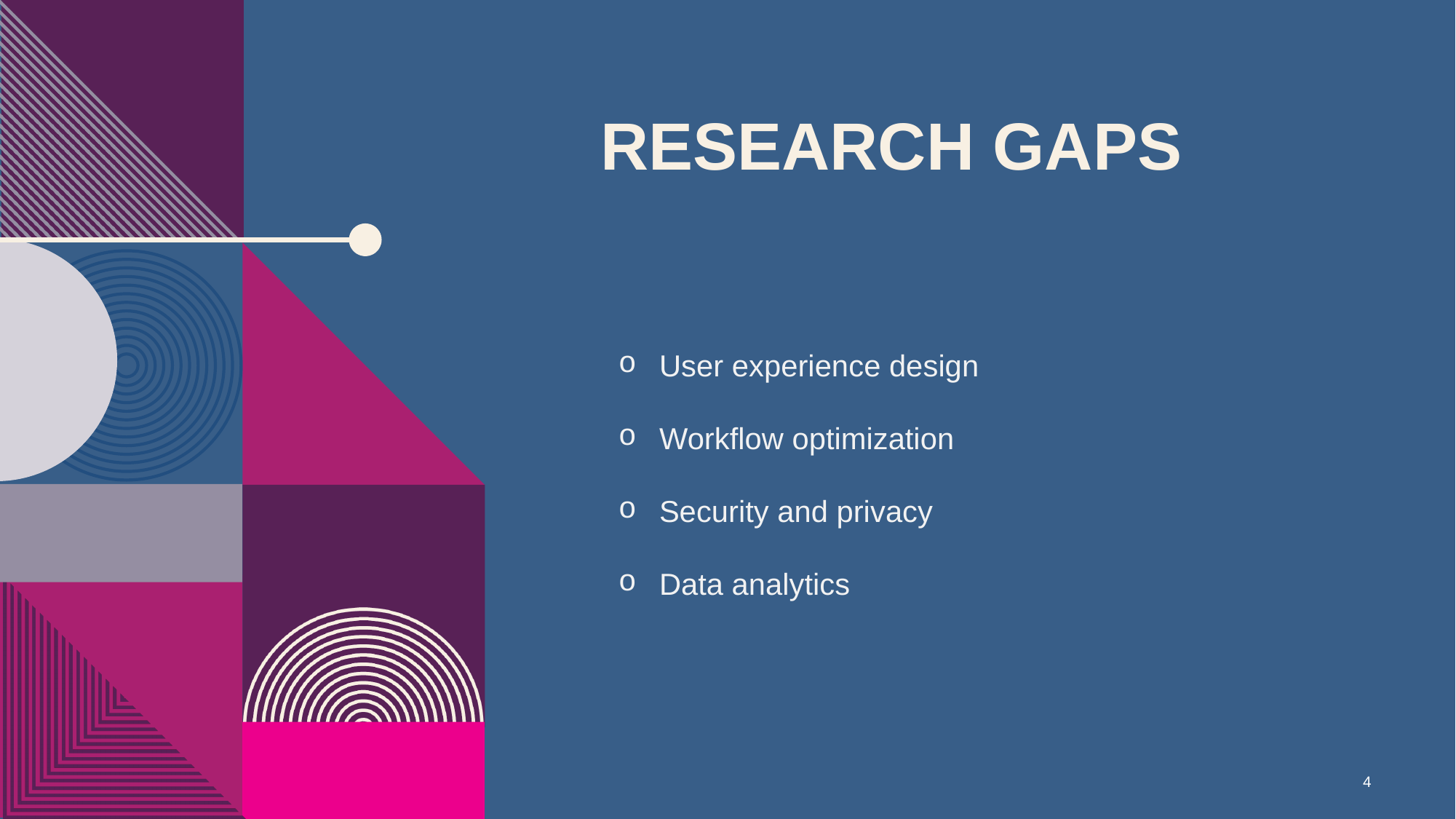

# Research gaps
User experience design

Workflow optimization

Security and privacy

Data analytics
4